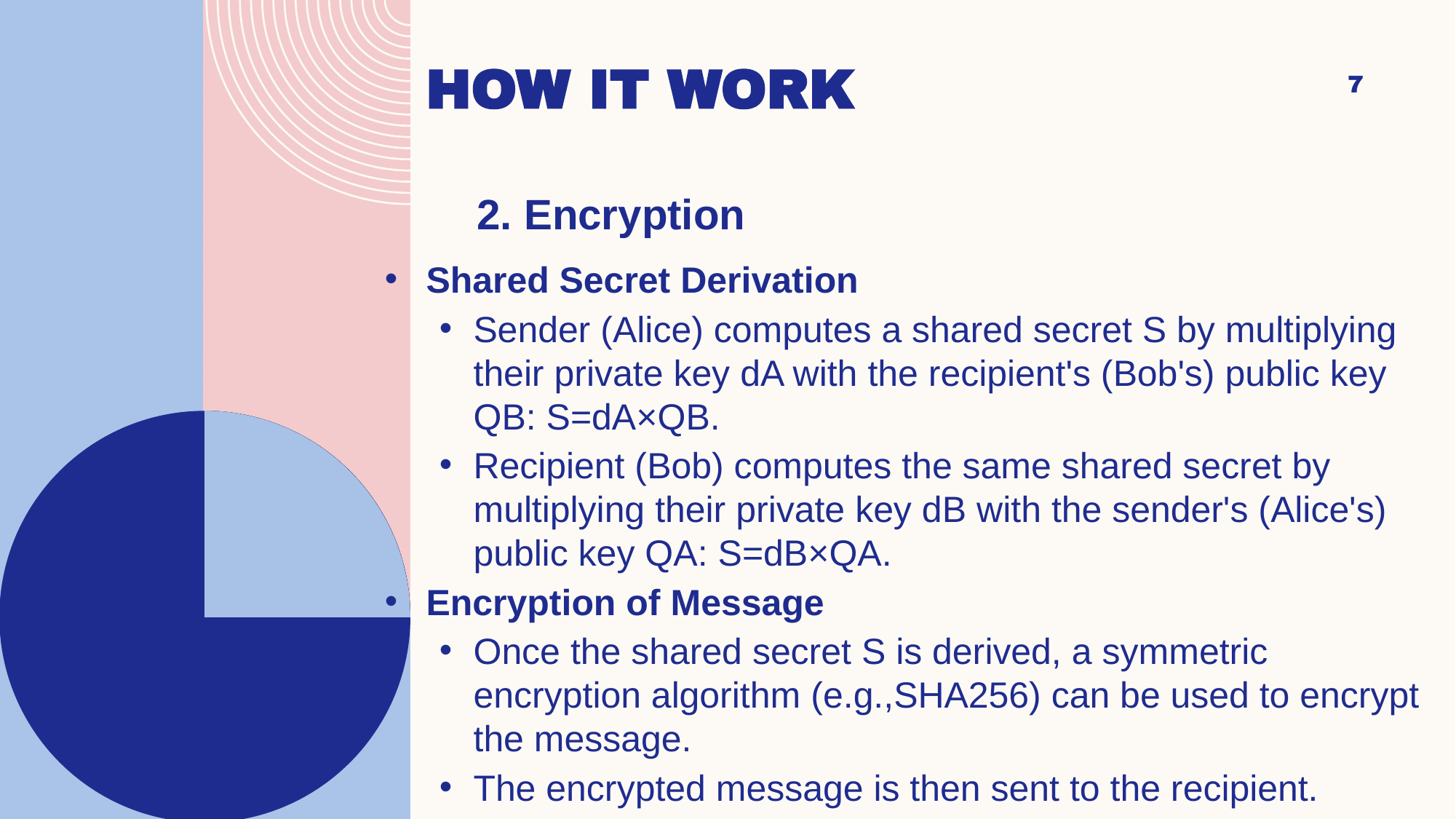

# How it work
7
2. Encryption
Shared Secret Derivation
Sender (Alice) computes a shared secret S by multiplying their private key dA​ with the recipient's (Bob's) public key QB​: S=dA​×QB​.
Recipient (Bob) computes the same shared secret by multiplying their private key dB​ with the sender's (Alice's) public key QA​: S=dB​×QA​.
Encryption of Message
Once the shared secret S is derived, a symmetric encryption algorithm (e.g.,SHA256) can be used to encrypt the message.
The encrypted message is then sent to the recipient.